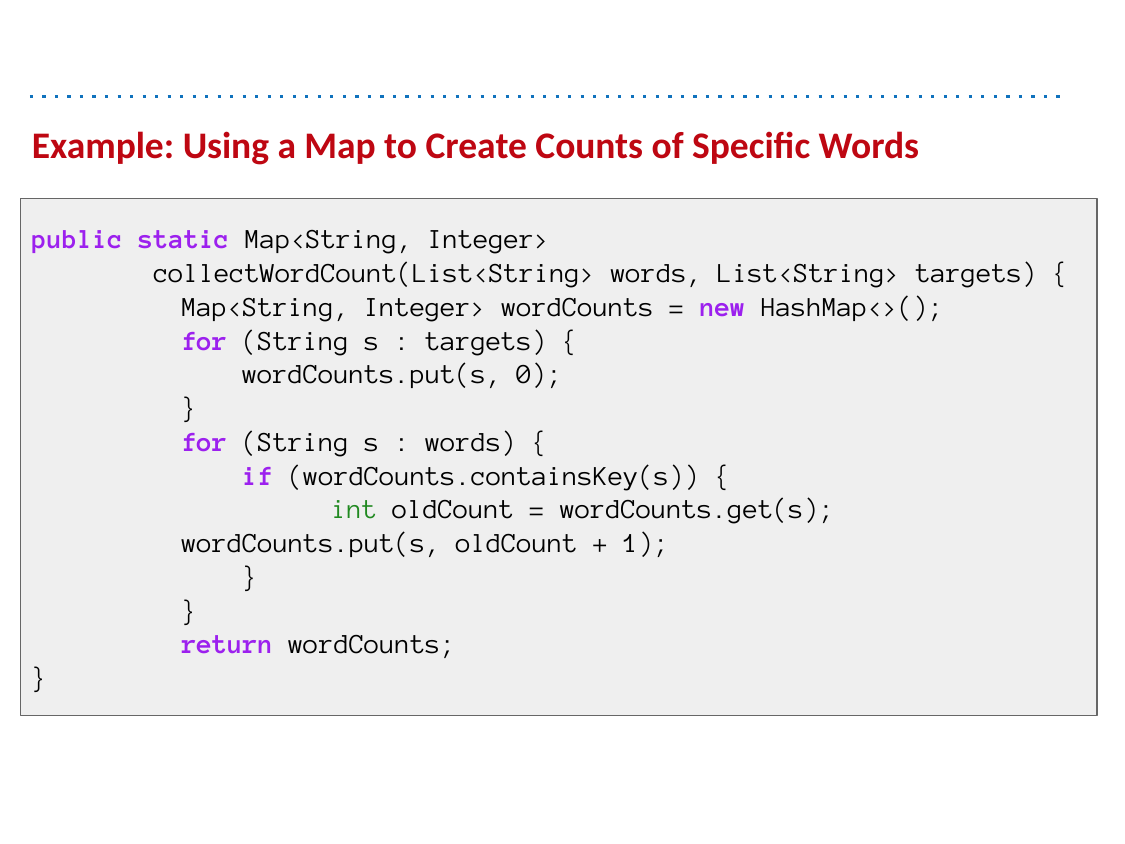

# Example: Using a Map to Create Counts of Specific Words
public static Map<String, Integer>
        collectWordCount(List<String> words, List<String> targets) {
	Map<String, Integer> wordCounts = new HashMap<>();
	for (String s : targets) {
   	    wordCounts.put(s, 0);
	}
	for (String s : words) {
   	    if (wordCounts.containsKey(s)) {
          	int oldCount = wordCounts.get(s);
         	wordCounts.put(s, oldCount + 1);
   	    }
	}
	return wordCounts;
}